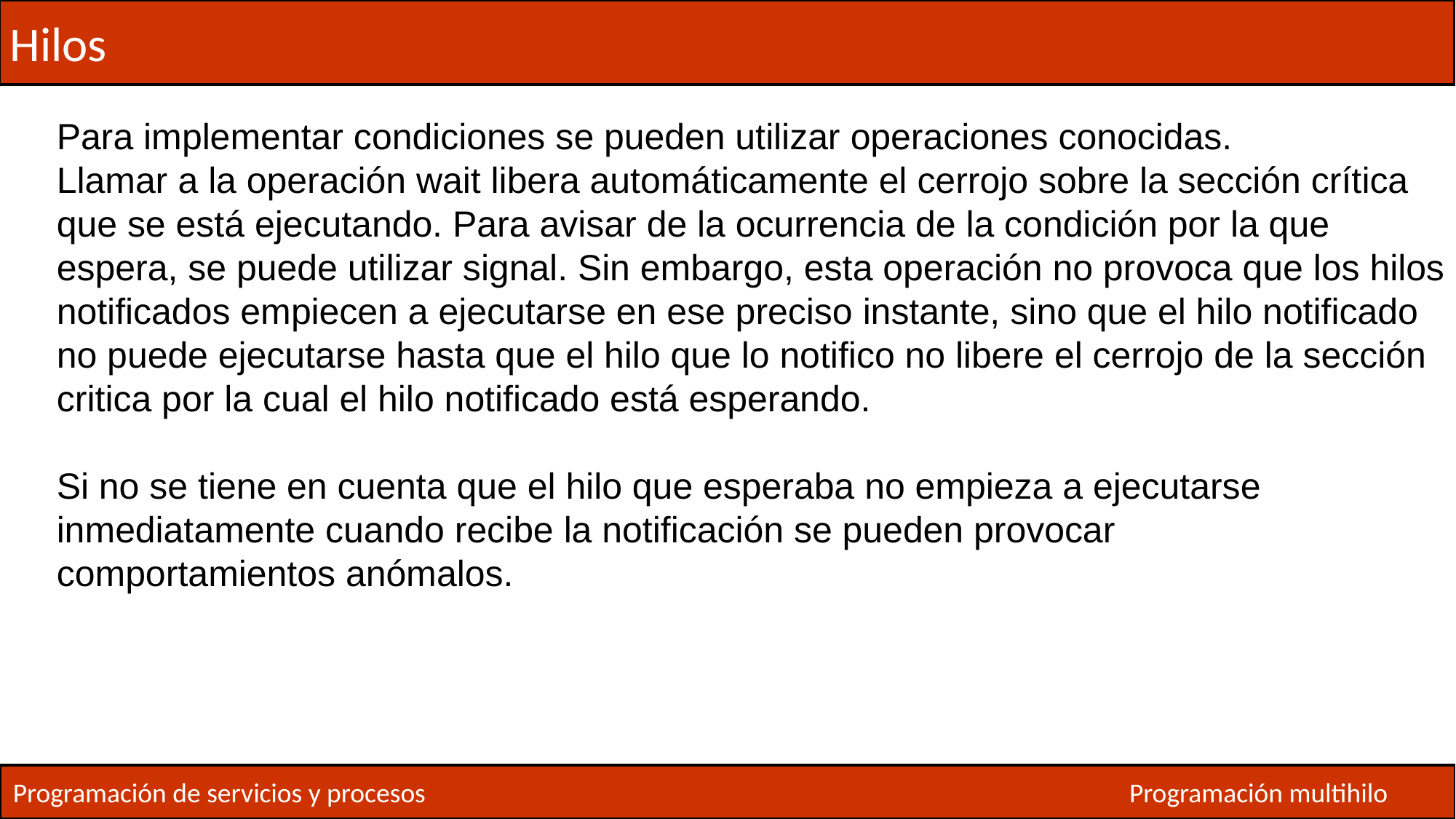

Hilos

Para implementar condiciones se pueden utilizar operaciones conocidas.
Llamar a la operación wait libera automáticamente el cerrojo sobre la sección crítica que se está ejecutando. Para avisar de la ocurrencia de la condición por la que espera, se puede utilizar signal. Sin embargo, esta operación no provoca que los hilos notificados empiecen a ejecutarse en ese preciso instante, sino que el hilo notificado no puede ejecutarse hasta que el hilo que lo notifico no libere el cerrojo de la sección critica por la cual el hilo notificado está esperando.

Si no se tiene en cuenta que el hilo que esperaba no empieza a ejecutarse
inmediatamente cuando recibe la notificación se pueden provocar
comportamientos anómalos.

Programación de servicios y procesos
Programación multihilo